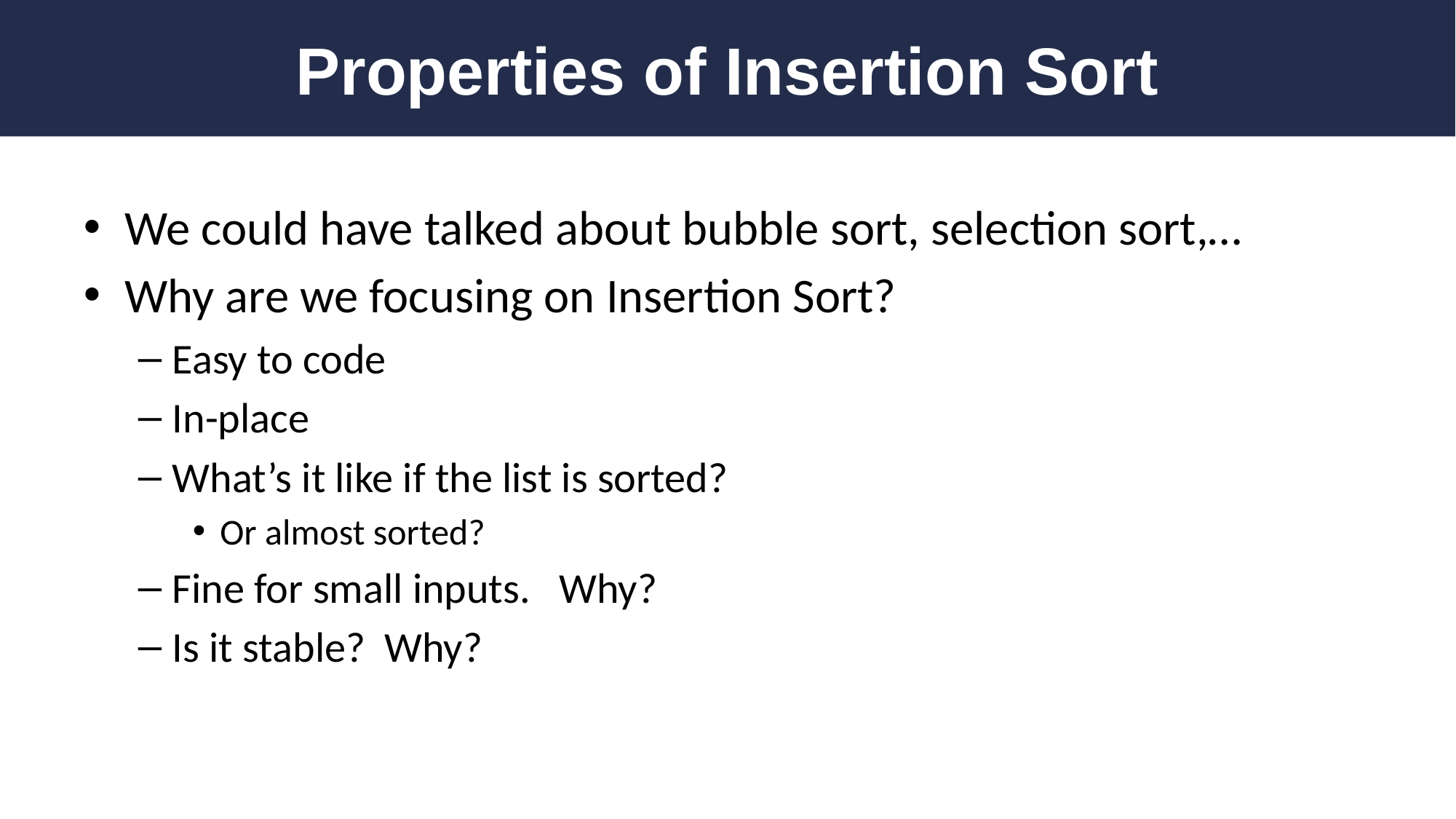

# Properties of Insertion Sort
We could have talked about bubble sort, selection sort,…
Why are we focusing on Insertion Sort?
Easy to code
In-place
What’s it like if the list is sorted?
Or almost sorted?
Fine for small inputs.   Why?
Is it stable?  Why?